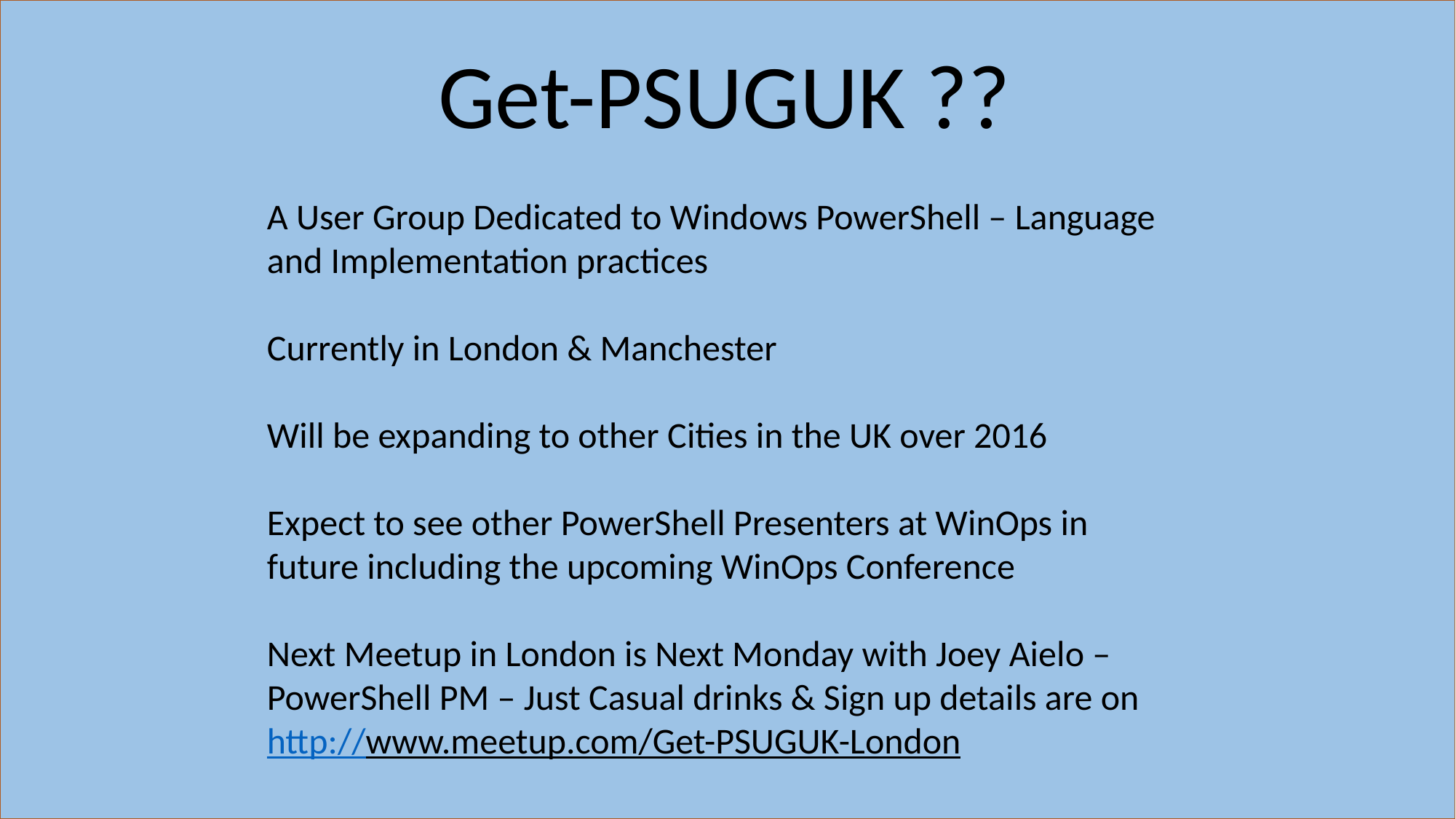

# Get-PSUGUK ??
A User Group Dedicated to Windows PowerShell – Language and Implementation practices

Currently in London & Manchester

Will be expanding to other Cities in the UK over 2016

Expect to see other PowerShell Presenters at WinOps in future including the upcoming WinOps Conference

Next Meetup in London is Next Monday with Joey Aielo – PowerShell PM – Just Casual drinks & Sign up details are on  http://www.meetup.com/Get-PSUGUK-London